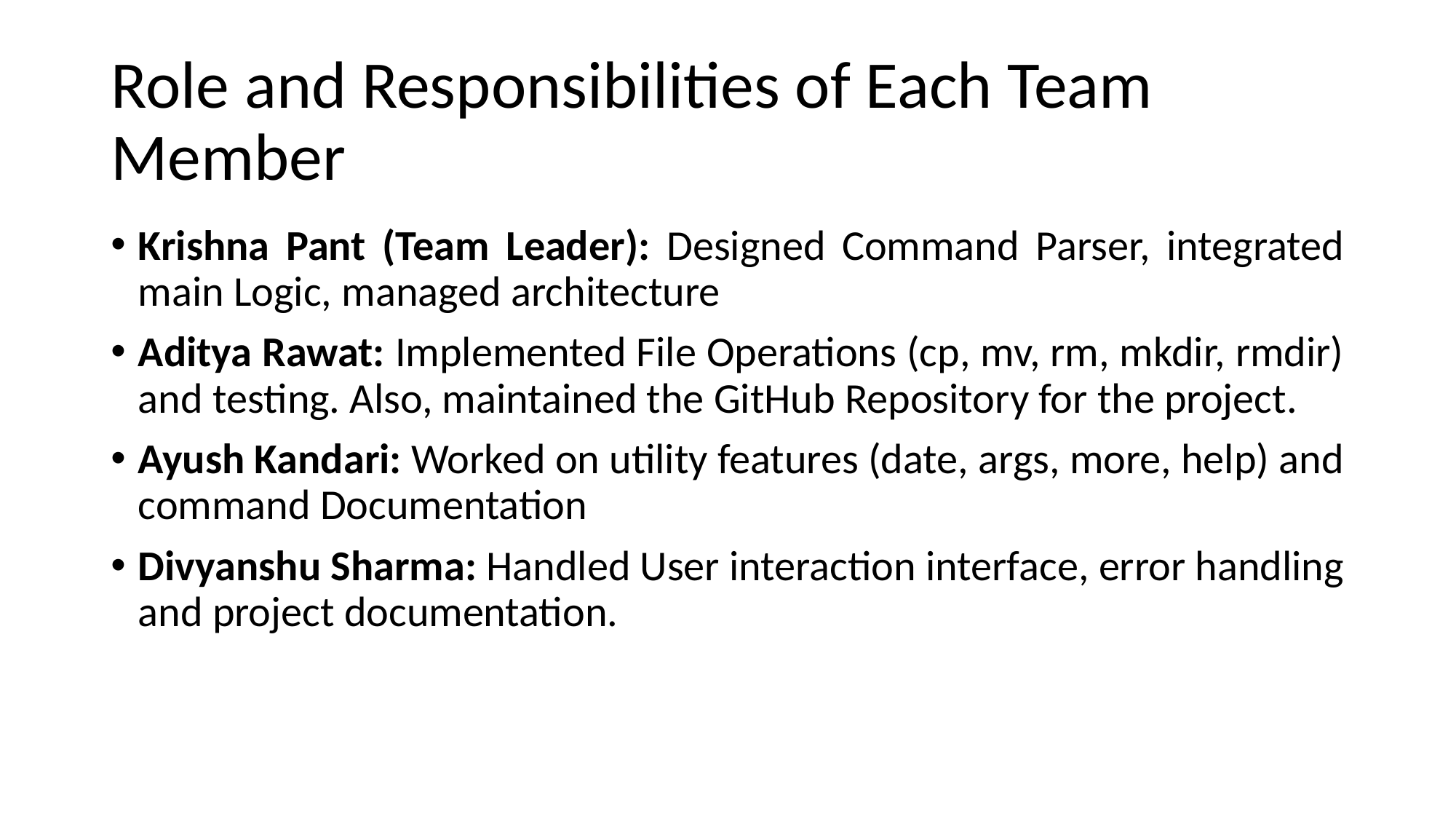

# Role and Responsibilities of Each Team Member
Krishna Pant (Team Leader): Designed Command Parser, integrated main Logic, managed architecture
Aditya Rawat: Implemented File Operations (cp, mv, rm, mkdir, rmdir) and testing. Also, maintained the GitHub Repository for the project.
Ayush Kandari: Worked on utility features (date, args, more, help) and command Documentation
Divyanshu Sharma: Handled User interaction interface, error handling and project documentation.